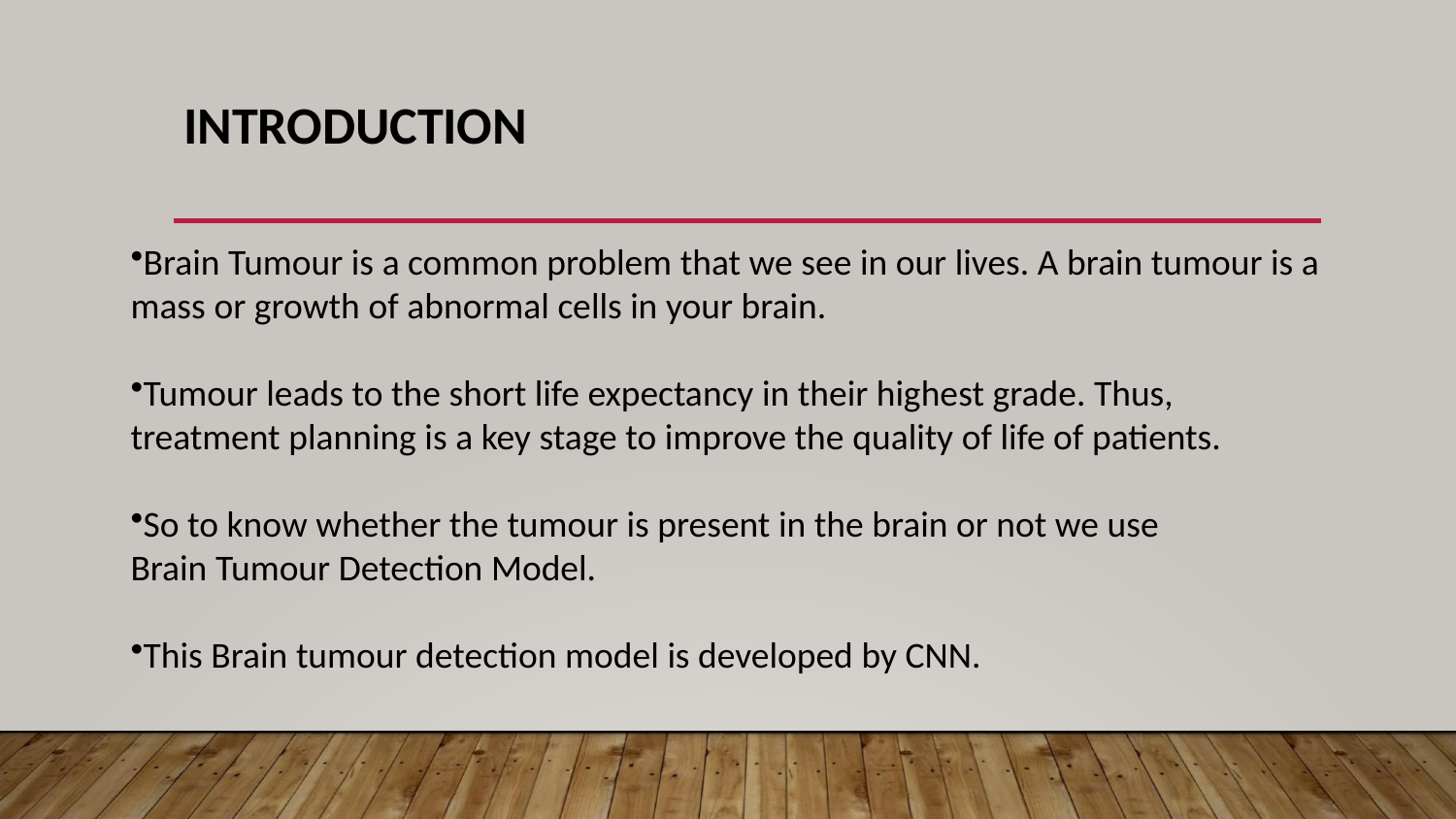

# INTRODUCTION
Brain Tumour is a common problem that we see in our lives. A brain tumour is a mass or growth of abnormal cells in your brain.​

Tumour leads to the short life expectancy in their highest grade. Thus, treatment planning is a key stage to improve the quality of life of patients.​

So to know whether the tumour is present in the brain or not we use​Brain Tumour Detection Model.​

This Brain tumour detection model is developed ​by CNN.​